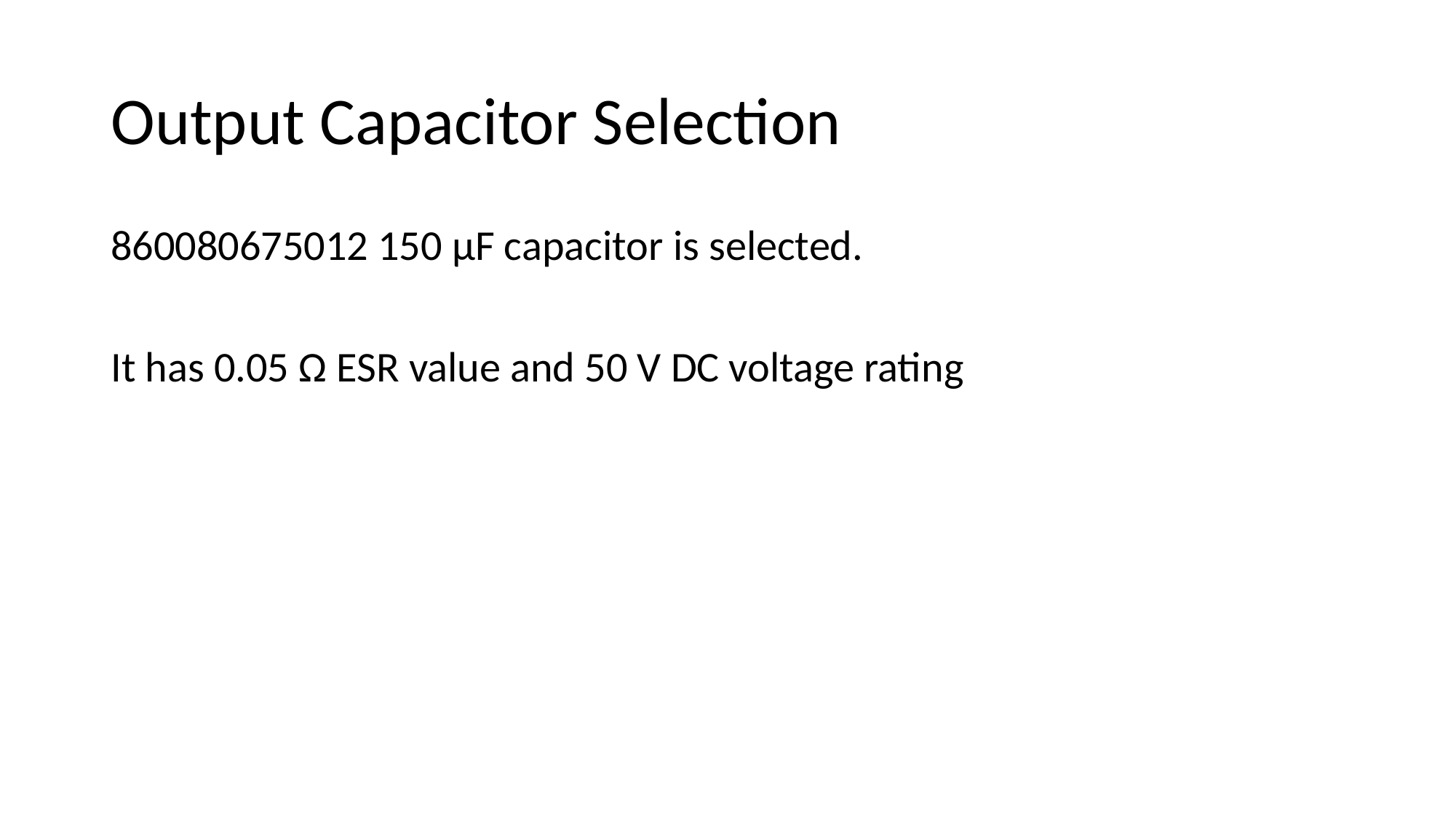

# Output Capacitor Selection
860080675012 150 µF capacitor is selected.

It has 0.05 Ω ESR value and 50 V DC voltage rating